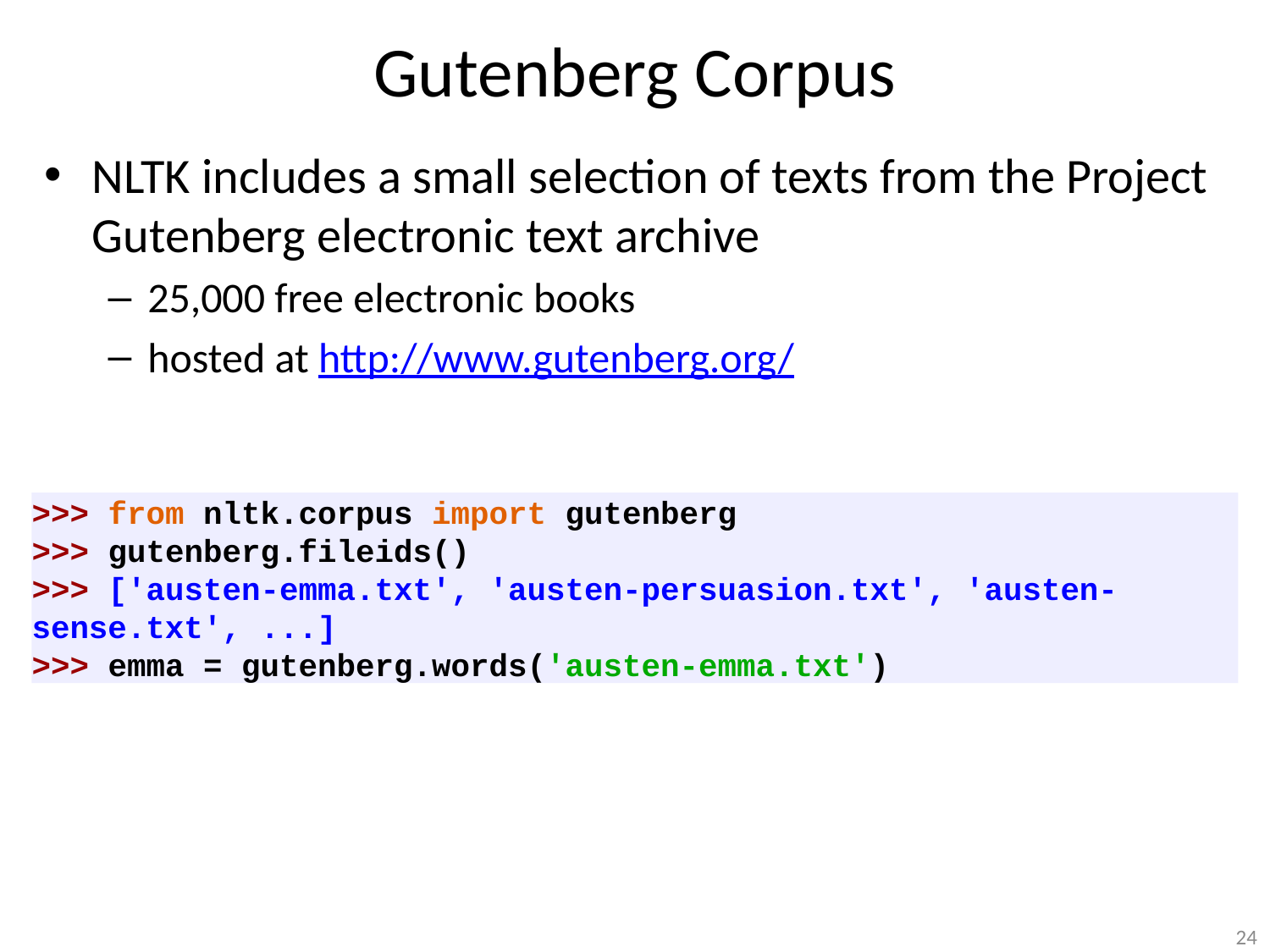

# Gutenberg Corpus
NLTK includes a small selection of texts from the Project Gutenberg electronic text archive
25,000 free electronic books
hosted at http://www.gutenberg.org/

>>> from nltk.corpus import gutenberg
>>> gutenberg.fileids()
>>> ['austen-emma.txt', 'austen-persuasion.txt', 'austen-sense.txt', ...]
>>> emma = gutenberg.words('austen-emma.txt')
24